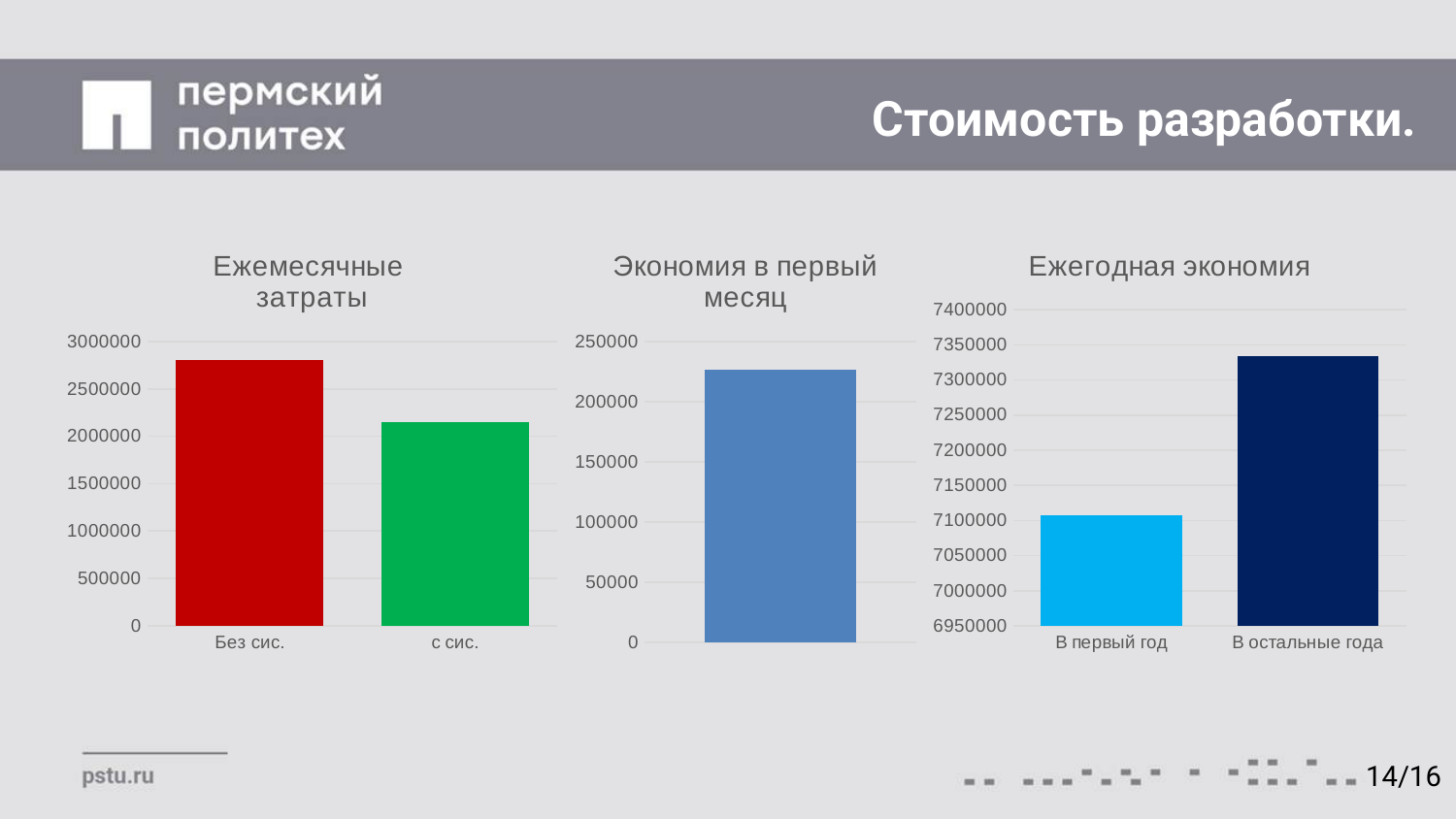

# Стоимость разработки.

### Chart:

| Category | Ежемесячные
затраты |
|---|---|
| Без сис. | 2800000.0 |
| с сис. | 2153846.153846154 |

### Chart:

| Category | Экономия в первый месяц |
|---|---|

### Chart:

| Category | Ежегодная экономия |
|---|---|
| В первый год | 7107683.0 |
| В остальные года | 7333836.0 |
14/16